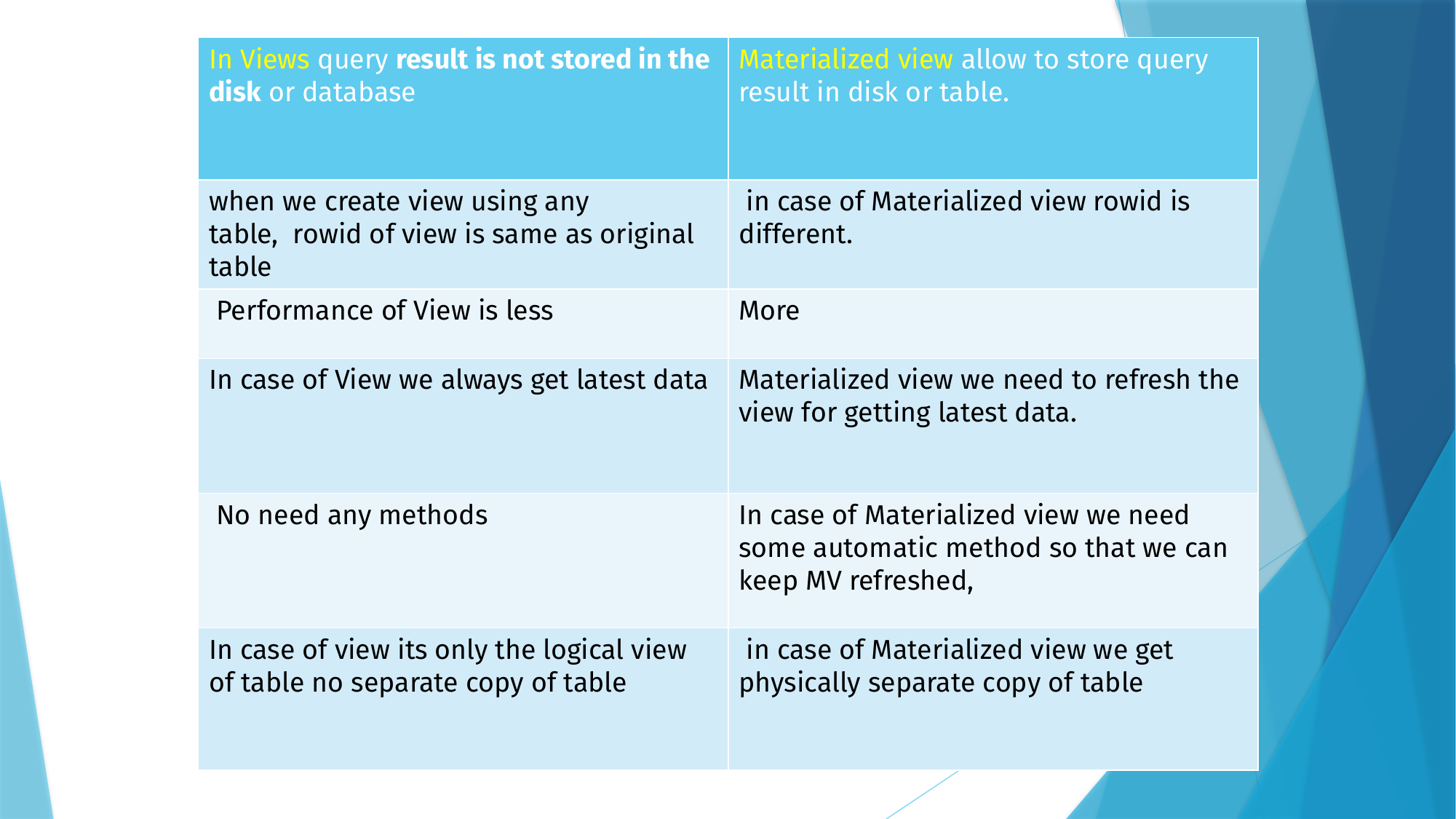

| In Views query result is not stored in the disk or database | Materialized view allow to store query result in disk or table. |
| --- | --- |
| when we create view using any table,  rowid of view is same as original table | in case of Materialized view rowid is different. |
| Performance of View is less | More |
| In case of View we always get latest data | Materialized view we need to refresh the view for getting latest data. |
| No need any methods | In case of Materialized view we need some automatic method so that we can keep MV refreshed, |
| In case of view its only the logical view of table no separate copy of table | in case of Materialized view we get physically separate copy of table |